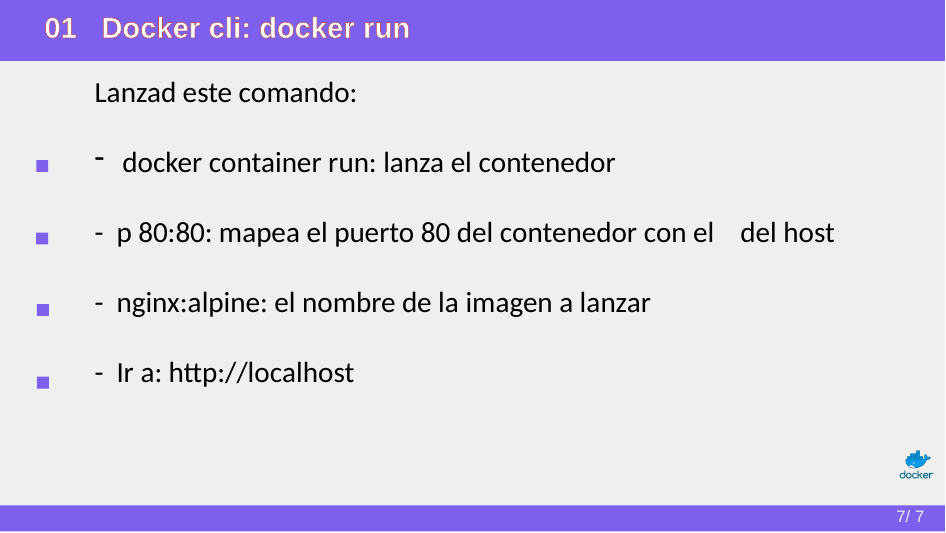

# 01   Docker cli: docker run
Lanzad este comando:

docker container run: lanza el contenedor

-  p 80:80: mapea el puerto 80 del contenedor con el    del host

-  nginx:alpine: el nombre de la imagen a lanzar

-  Ir a: http://localhost

7/ 7